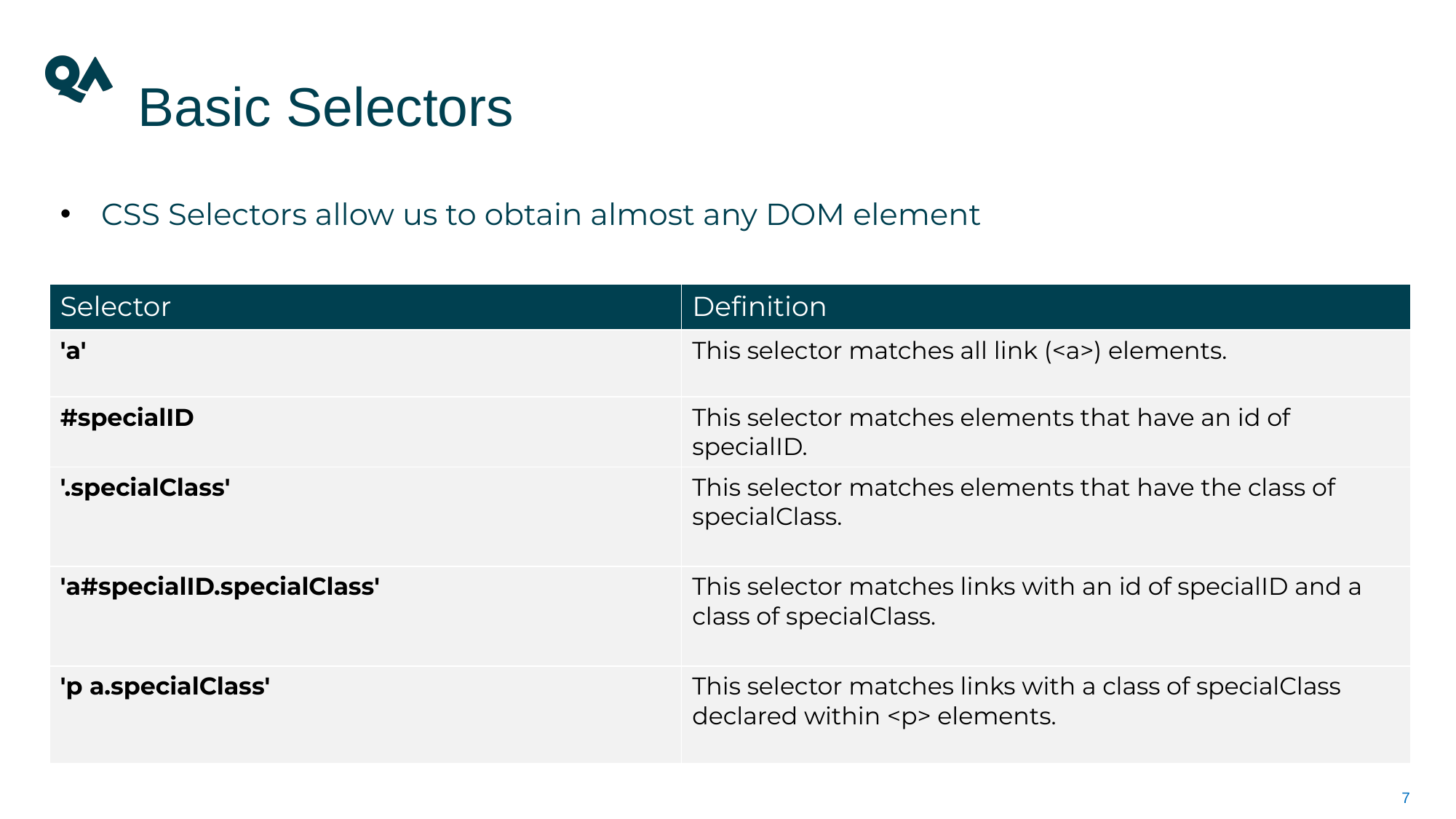

# Basic Selectors
CSS Selectors allow us to obtain almost any DOM element

| Selector | Definition |
| --- | --- |
| 'a' | This selector matches all link (<a>) elements. |
| #specialID | This selector matches elements that have an id of specialID. |
| '.specialClass' | This selector matches elements that have the class of specialClass. |
| 'a#specialID.specialClass' | This selector matches links with an id of specialID and a class of specialClass. |
| 'p a.specialClass' | This selector matches links with a class of specialClass declared within <p> elements. |